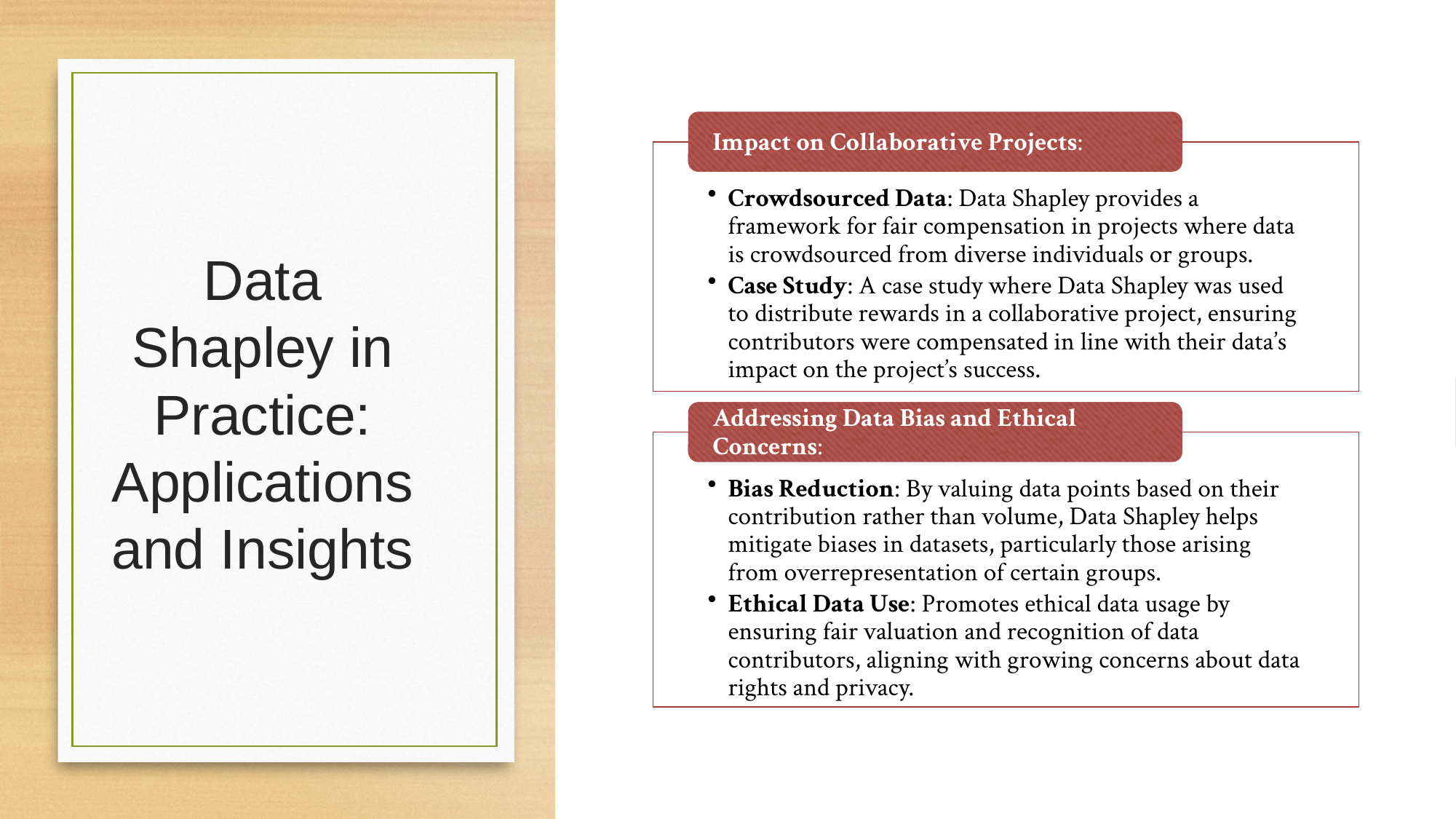

Crowdsourced Data: Data Shapley provides a framework for fair compensation in projects where data is crowdsourced from diverse individuals or groups.
Case Study: A case study where Data Shapley was used to distribute rewards in a collaborative project, ensuring contributors were compensated in line with their data’s impact on the project’s success.
Impact on Collaborative Projects:
Bias Reduction: By valuing data points based on their contribution rather than volume, Data Shapley helps mitigate biases in datasets, particularly those arising from overrepresentation of certain groups.
Ethical Data Use: Promotes ethical data usage by ensuring fair valuation and recognition of data contributors, aligning with growing concerns about data rights and privacy.
Addressing Data Bias and Ethical Concerns:
# Data Shapley in Practice: Applications and Insights